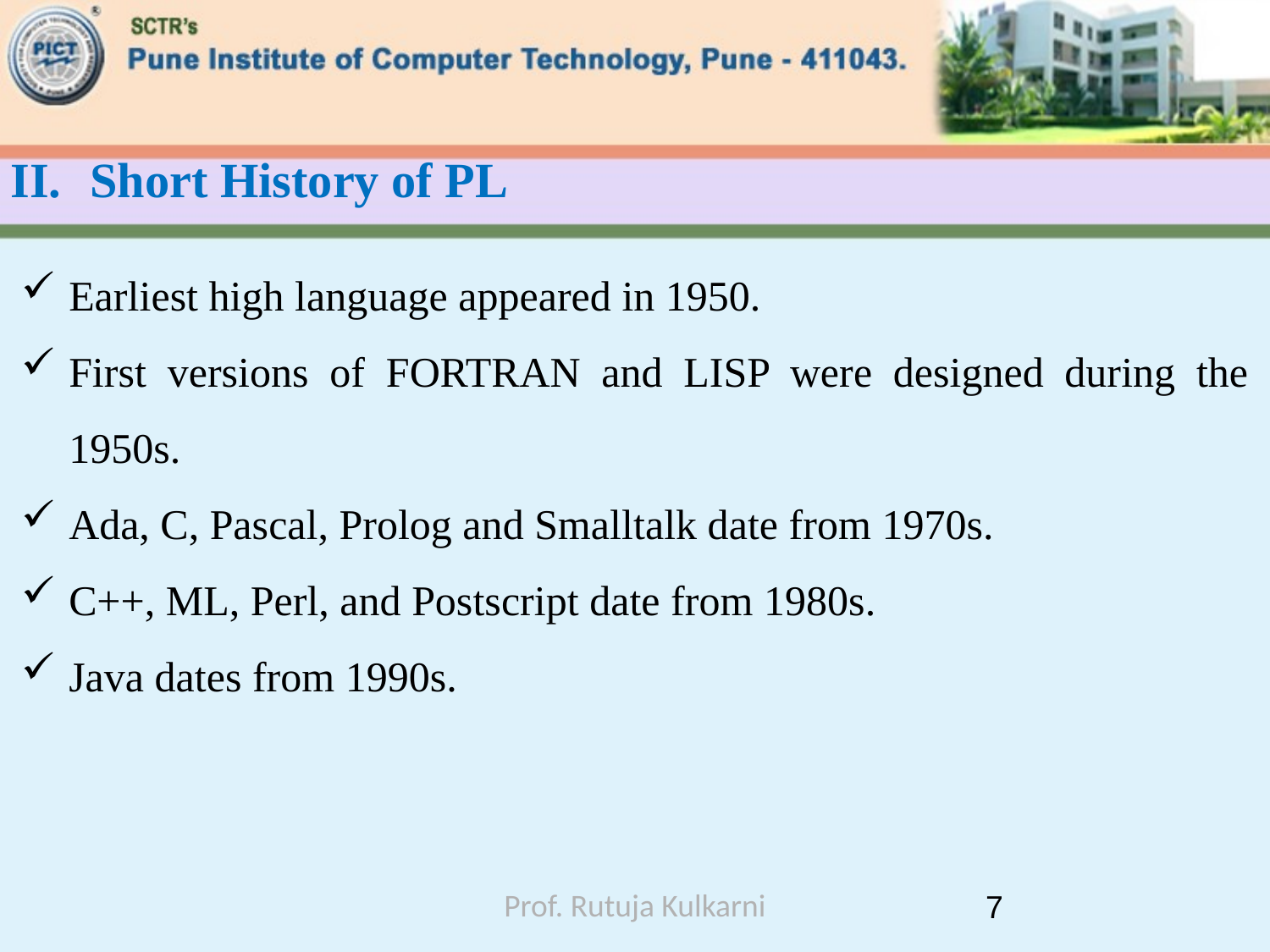

# Short History of PL
Earliest high language appeared in 1950.
First versions of FORTRAN and LISP were designed during the 1950s.
Ada, C, Pascal, Prolog and Smalltalk date from 1970s.
C++, ML, Perl, and Postscript date from 1980s.
Java dates from 1990s.

Prof. Rutuja Kulkarni
7